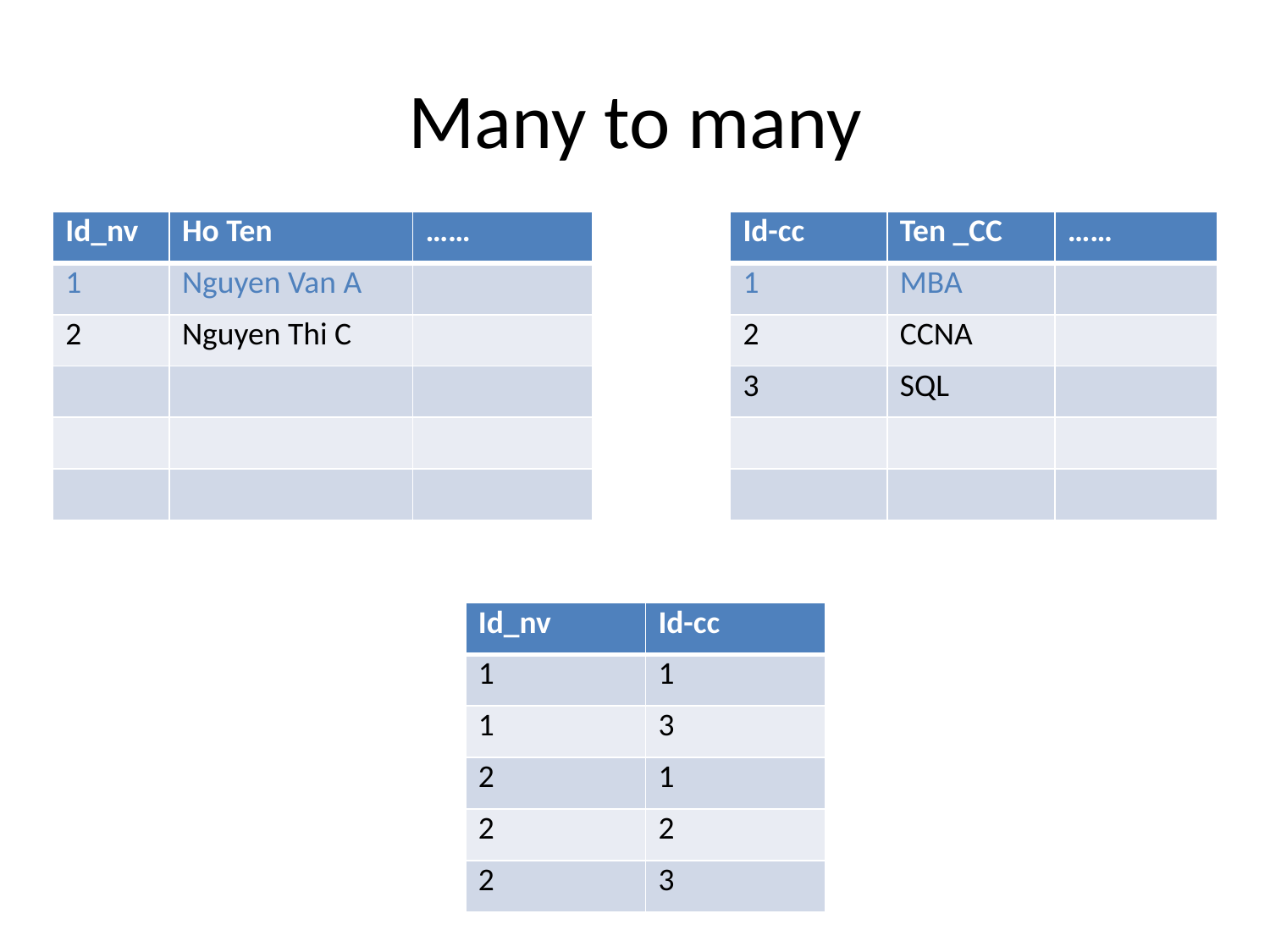

# Many to many
| Id\_nv | Ho Ten | …… |
| --- | --- | --- |
| 1 | Nguyen Van A |  |
| 2 | Nguyen Thi C |  |
|  |  |  |
|  |  |  |
|  |  |  |
| Id-cc | Ten \_CC | …… |
| --- | --- | --- |
| 1 | MBA |  |
| 2 | CCNA |  |
| 3 | SQL |  |
|  |  |  |
|  |  |  |
| Id\_nv | Id-cc |
| --- | --- |
| 1 | 1 |
| 1 | 3 |
| 2 | 1 |
| 2 | 2 |
| 2 | 3 |